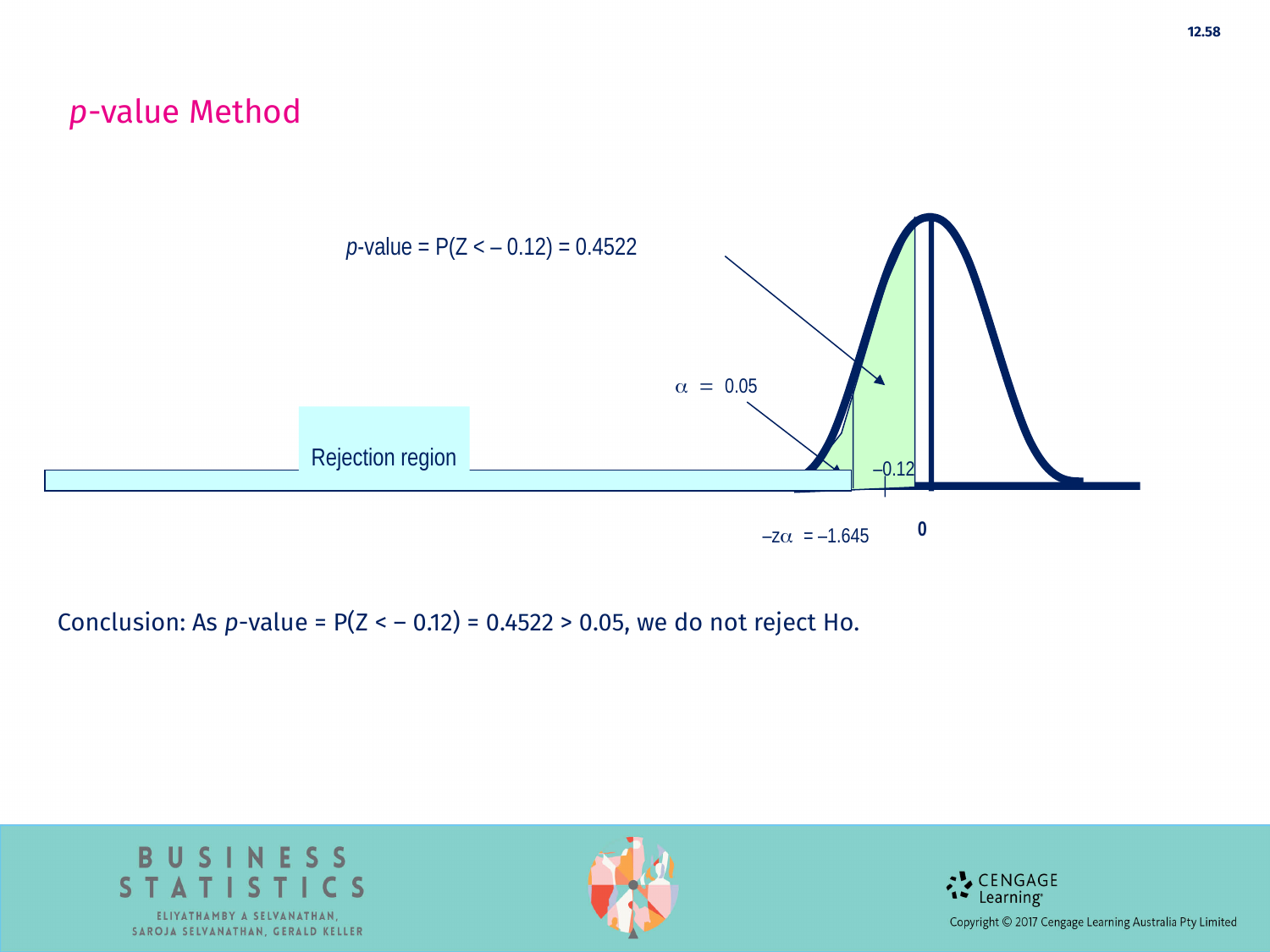

12.58
p-value Method
p-value = P(Z < – 0.12) = 0.4522

α = 0.05

Rejection region

–0.12
–zα = –1.645

0
Conclusion: As p-value = P(Z < – 0.12) = 0.4522 > 0.05, we do not reject Ho.